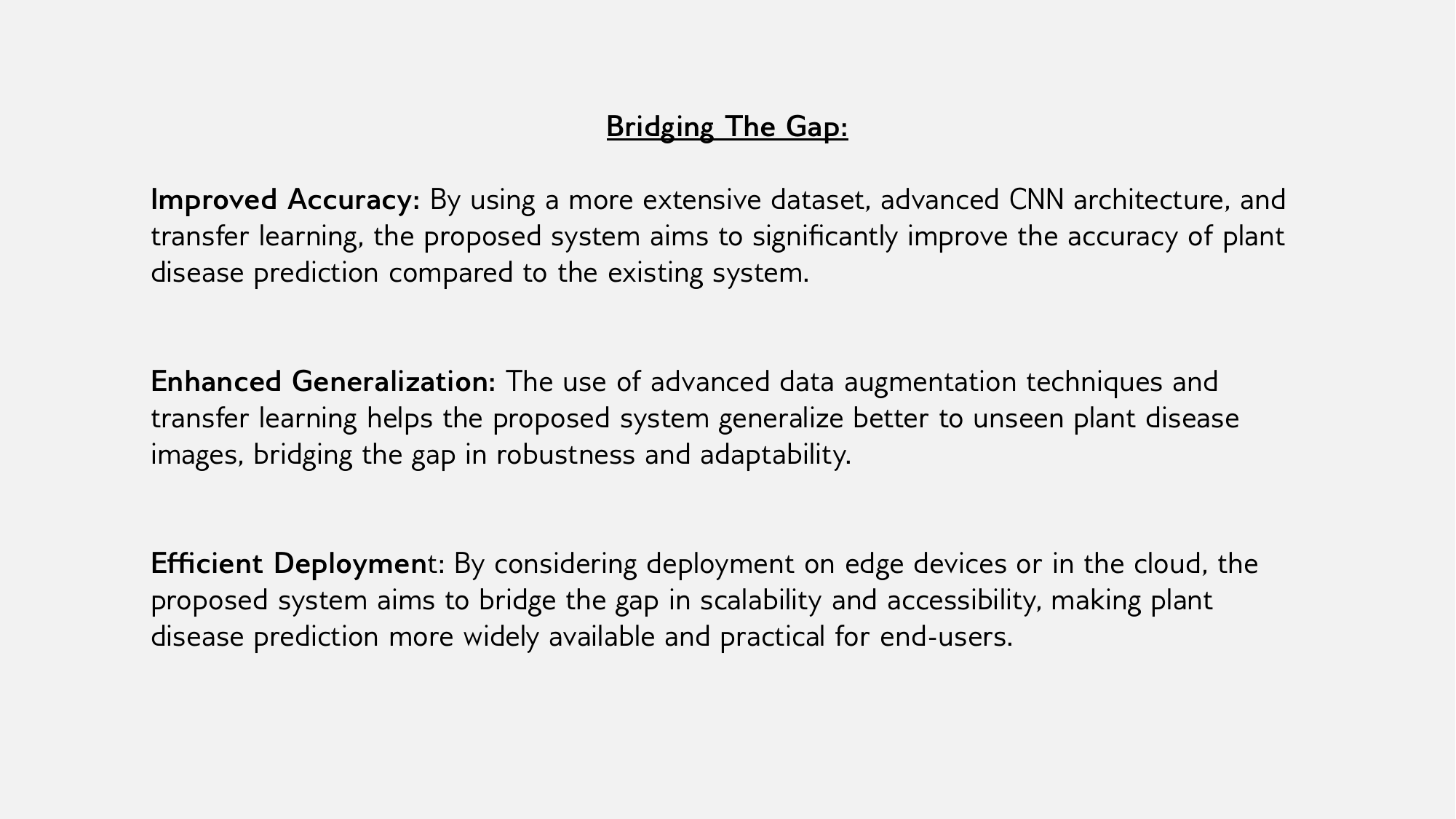

Bridging The Gap:

Improved Accuracy: By using a more extensive dataset, advanced CNN architecture, and transfer learning, the proposed system aims to significantly improve the accuracy of plant disease prediction compared to the existing system.

Enhanced Generalization: The use of advanced data augmentation techniques and transfer learning helps the proposed system generalize better to unseen plant disease images, bridging the gap in robustness and adaptability.

Efficient Deployment: By considering deployment on edge devices or in the cloud, the proposed system aims to bridge the gap in scalability and accessibility, making plant disease prediction more widely available and practical for end-users.